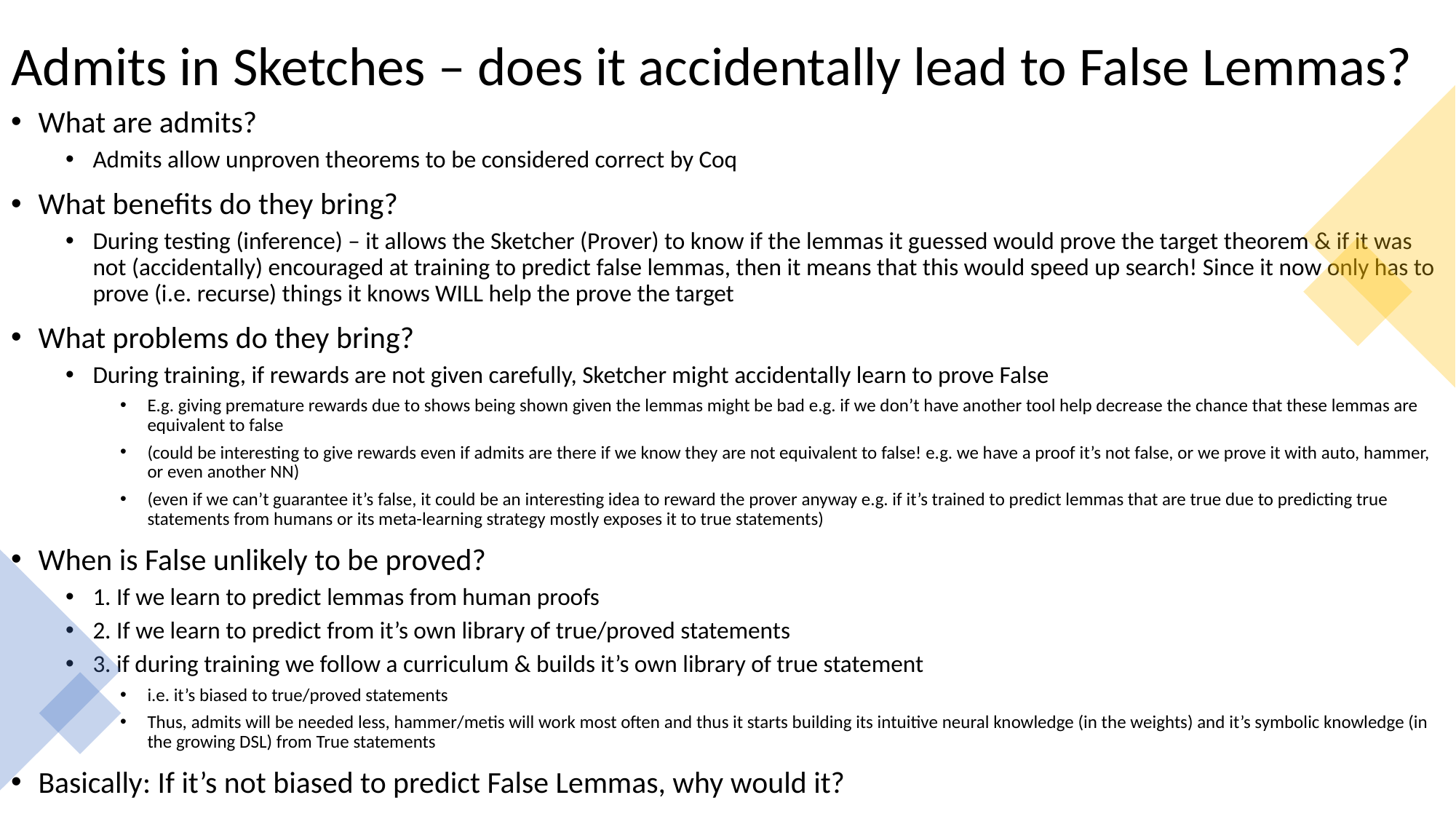

# Admits in Sketches – does it accidentally lead to False Lemmas?
What are admits?
Admits allow unproven theorems to be considered correct by Coq
What benefits do they bring?
During testing (inference) – it allows the Sketcher (Prover) to know if the lemmas it guessed would prove the target theorem & if it was not (accidentally) encouraged at training to predict false lemmas, then it means that this would speed up search! Since it now only has to prove (i.e. recurse) things it knows WILL help the prove the target
What problems do they bring?
During training, if rewards are not given carefully, Sketcher might accidentally learn to prove False
E.g. giving premature rewards due to shows being shown given the lemmas might be bad e.g. if we don’t have another tool help decrease the chance that these lemmas are equivalent to false
(could be interesting to give rewards even if admits are there if we know they are not equivalent to false! e.g. we have a proof it’s not false, or we prove it with auto, hammer, or even another NN)
(even if we can’t guarantee it’s false, it could be an interesting idea to reward the prover anyway e.g. if it’s trained to predict lemmas that are true due to predicting true statements from humans or its meta-learning strategy mostly exposes it to true statements)
When is False unlikely to be proved?
1. If we learn to predict lemmas from human proofs
2. If we learn to predict from it’s own library of true/proved statements
3. if during training we follow a curriculum & builds it’s own library of true statement
i.e. it’s biased to true/proved statements
Thus, admits will be needed less, hammer/metis will work most often and thus it starts building its intuitive neural knowledge (in the weights) and it’s symbolic knowledge (in the growing DSL) from True statements
Basically: If it’s not biased to predict False Lemmas, why would it?